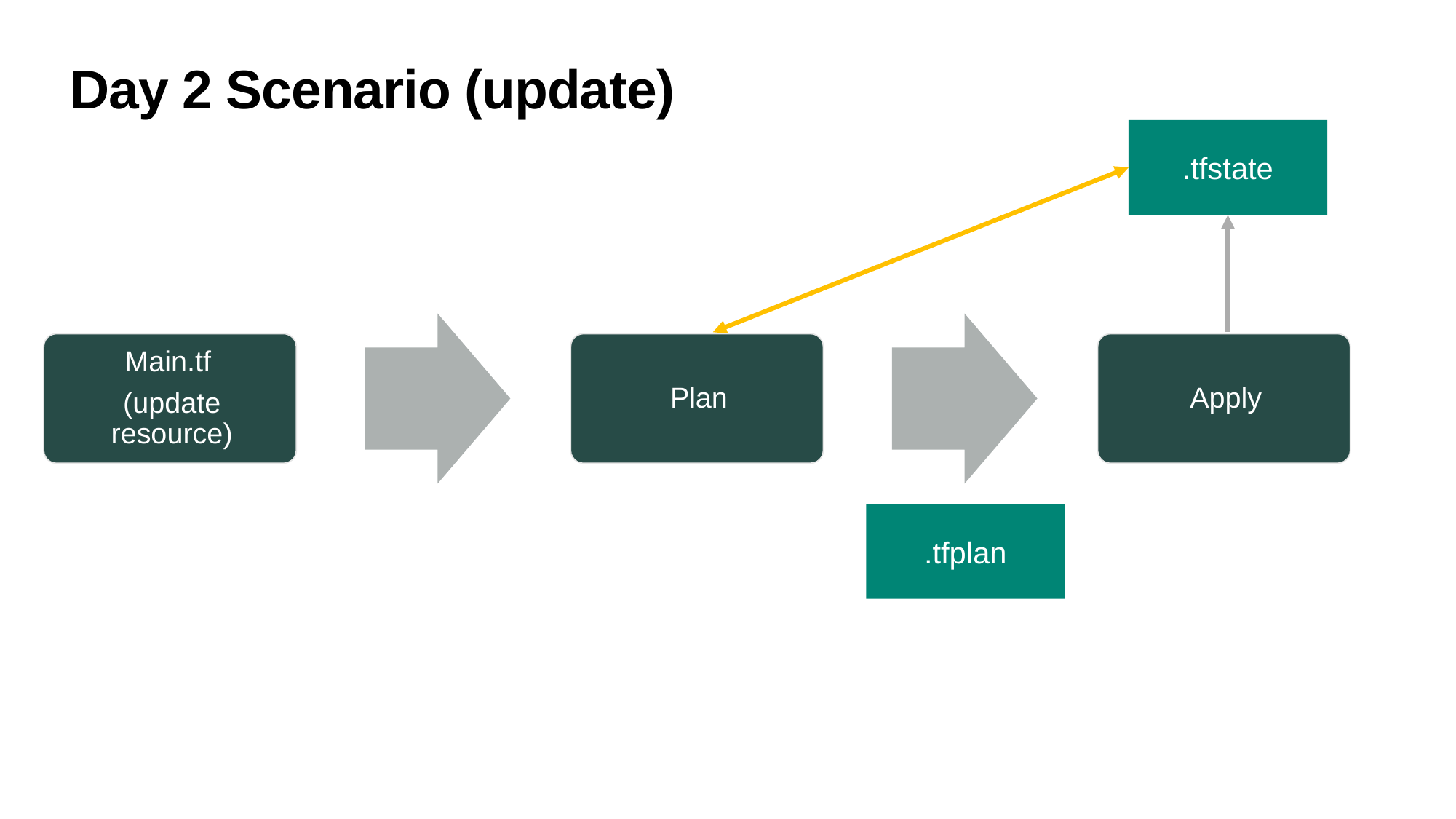

# Day 2 Scenario (update)
.tfstate
Main.tf
(update resource)

Plan

Apply
.tfplan